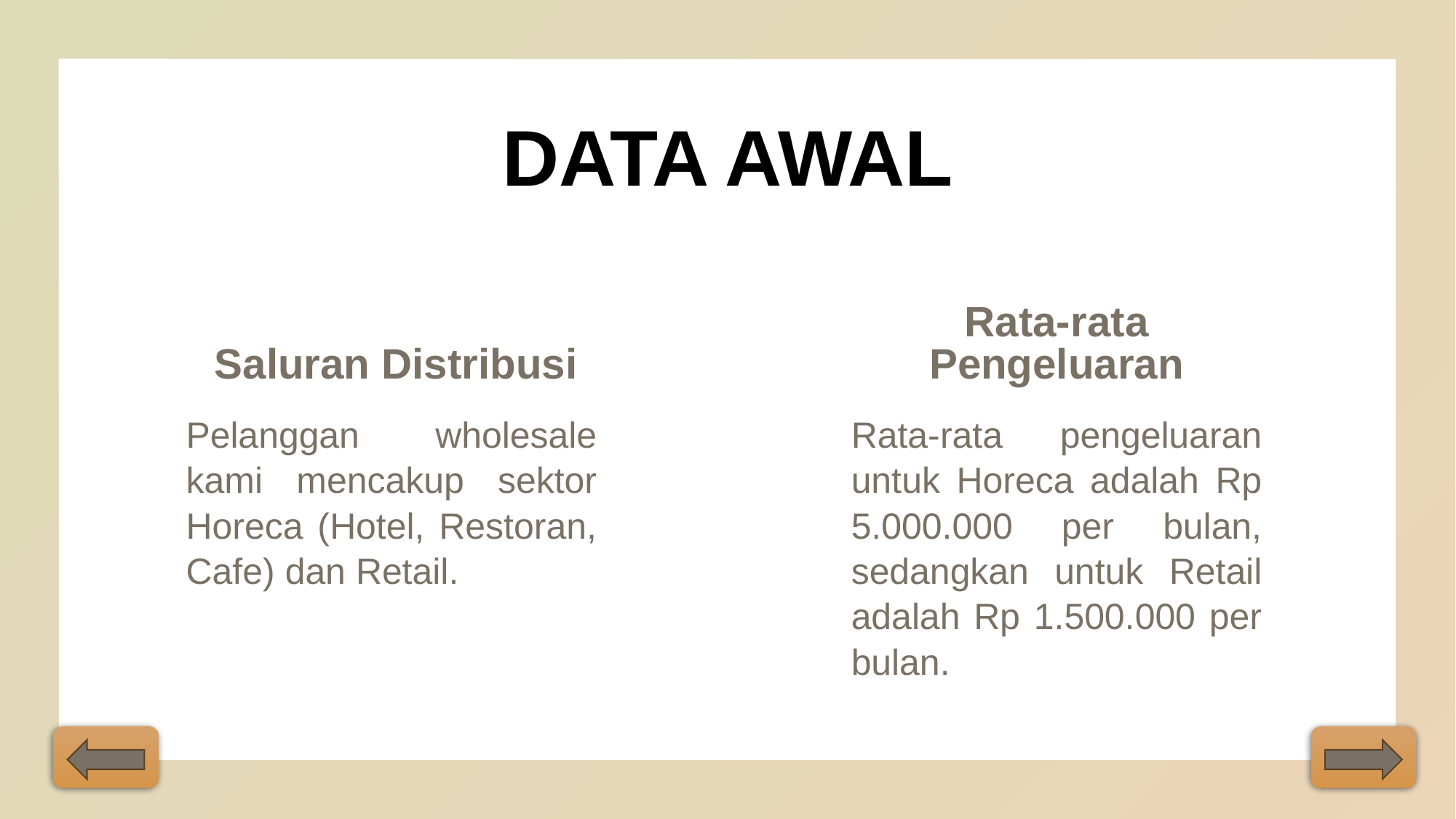

# DATA AWAL
Rata-rata Pengeluaran
Saluran Distribusi
Pelanggan wholesale kami mencakup sektor Horeca (Hotel, Restoran, Cafe) dan Retail.
Rata-rata pengeluaran untuk Horeca adalah Rp 5.000.000 per bulan, sedangkan untuk Retail adalah Rp 1.500.000 per bulan.